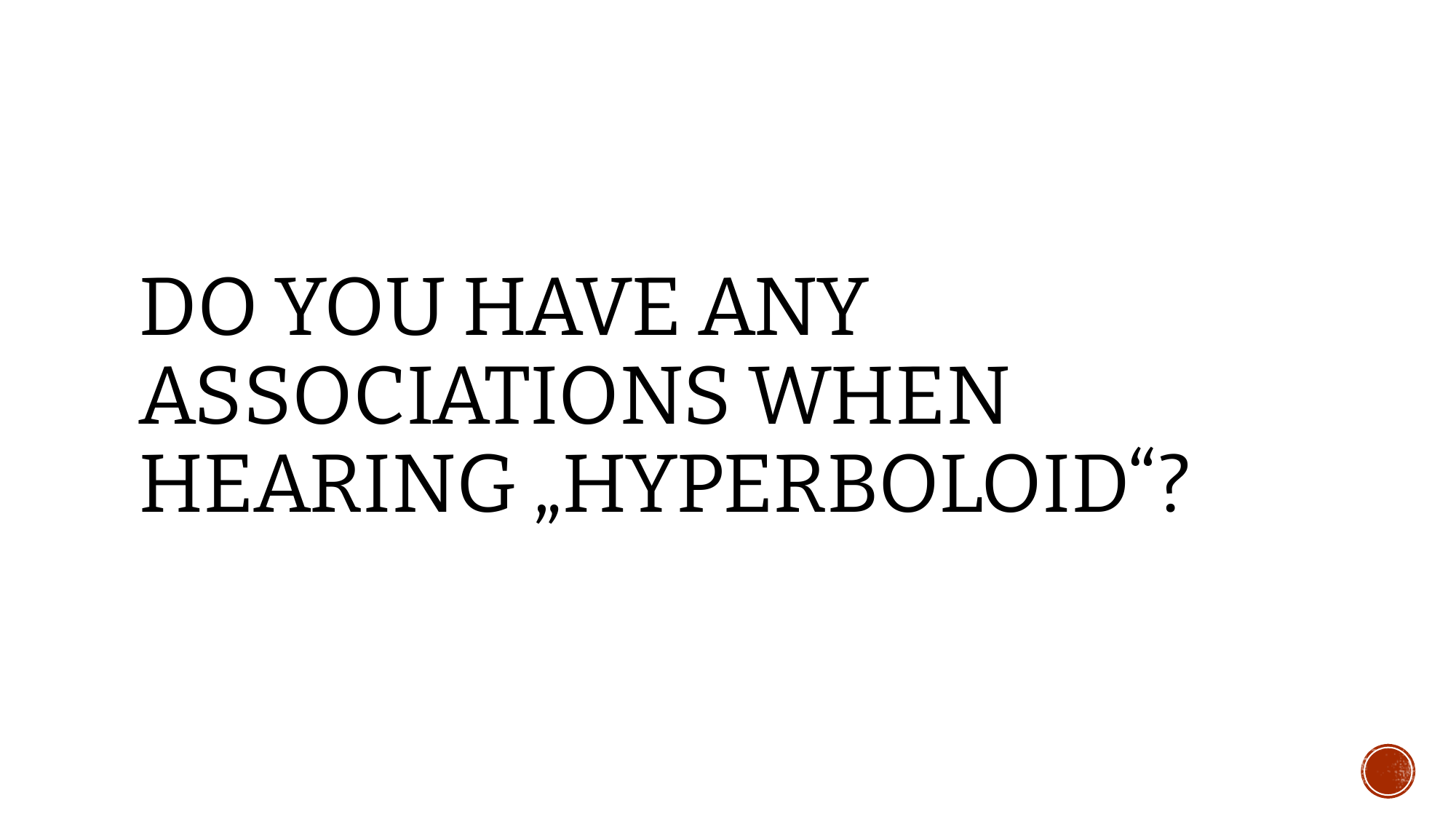

# Do you have any associations when hearing „hyperboloid“?